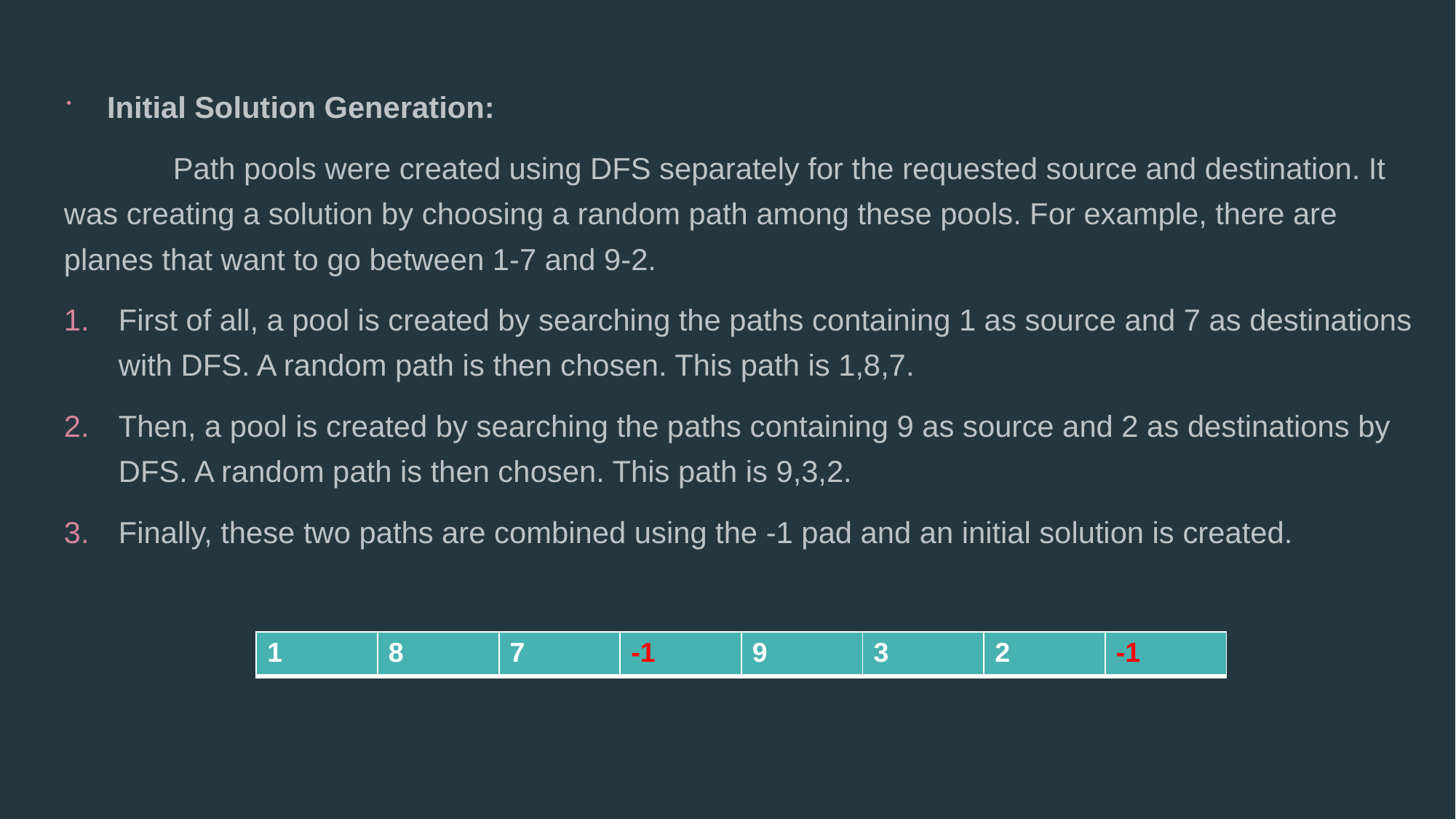

Initial Solution Generation:
	Path pools were created using DFS separately for the requested source and destination. It was creating a solution by choosing a random path among these pools. For example, there are planes that want to go between 1-7 and 9-2.
First of all, a pool is created by searching the paths containing 1 as source and 7 as destinations with DFS. A random path is then chosen. This path is 1,8,7.
Then, a pool is created by searching the paths containing 9 as source and 2 as destinations by DFS. A random path is then chosen. This path is 9,3,2.
Finally, these two paths are combined using the -1 pad and an initial solution is created.

| 1 | 8 | 7 | -1 | 9 | 3 | 2 | -1 |
| --- | --- | --- | --- | --- | --- | --- | --- |